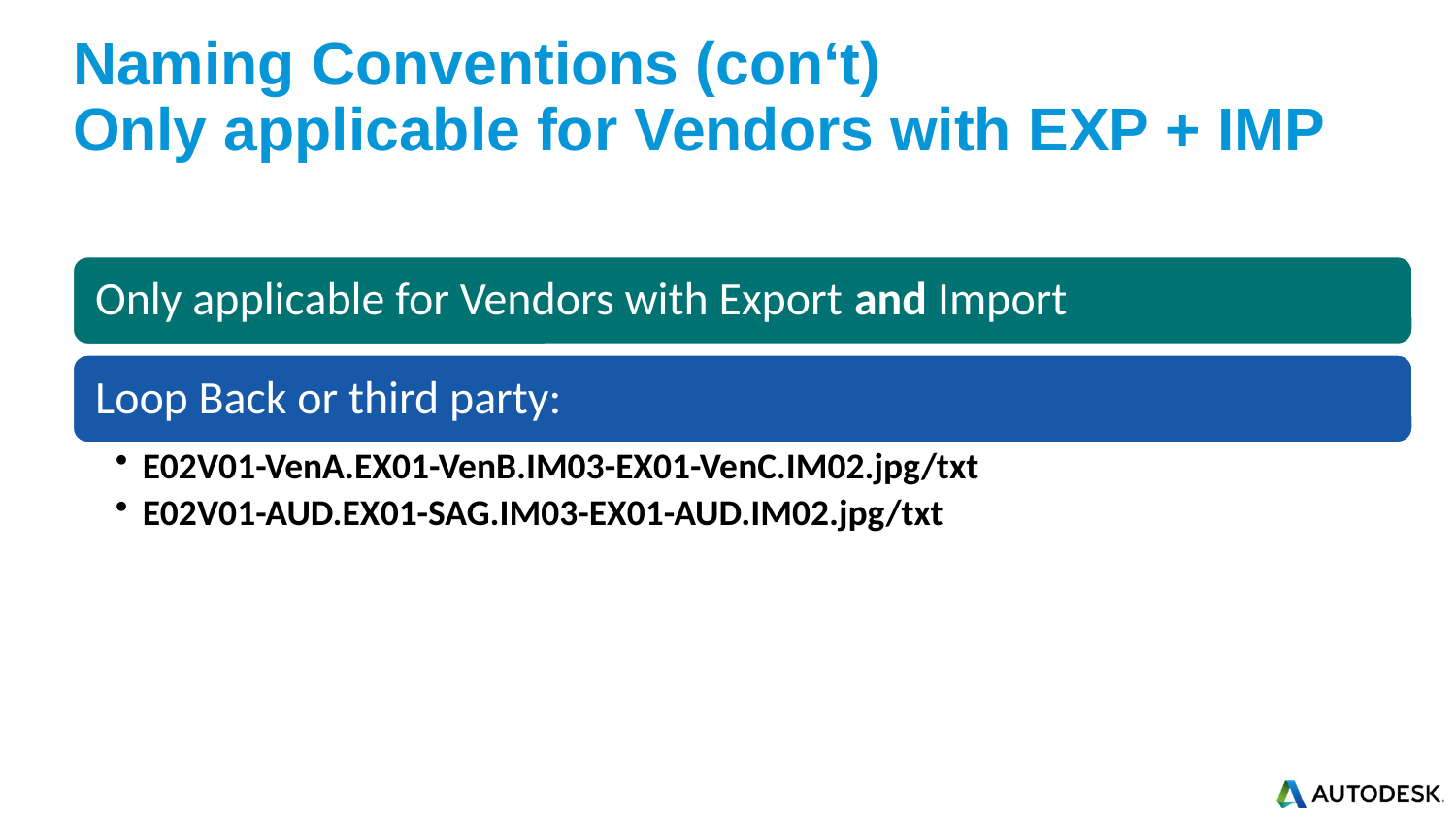

# Naming Conventions (con‘t) Only applicable for Vendors with EXP + IMP
Only applicable for Vendors with Export and Import
Loop Back or third party:
E02V01-VenA.EX01-VenB.IM03-EX01-VenC.IM02.jpg/txt
E02V01-AUD.EX01-SAG.IM03-EX01-AUD.IM02.jpg/txt